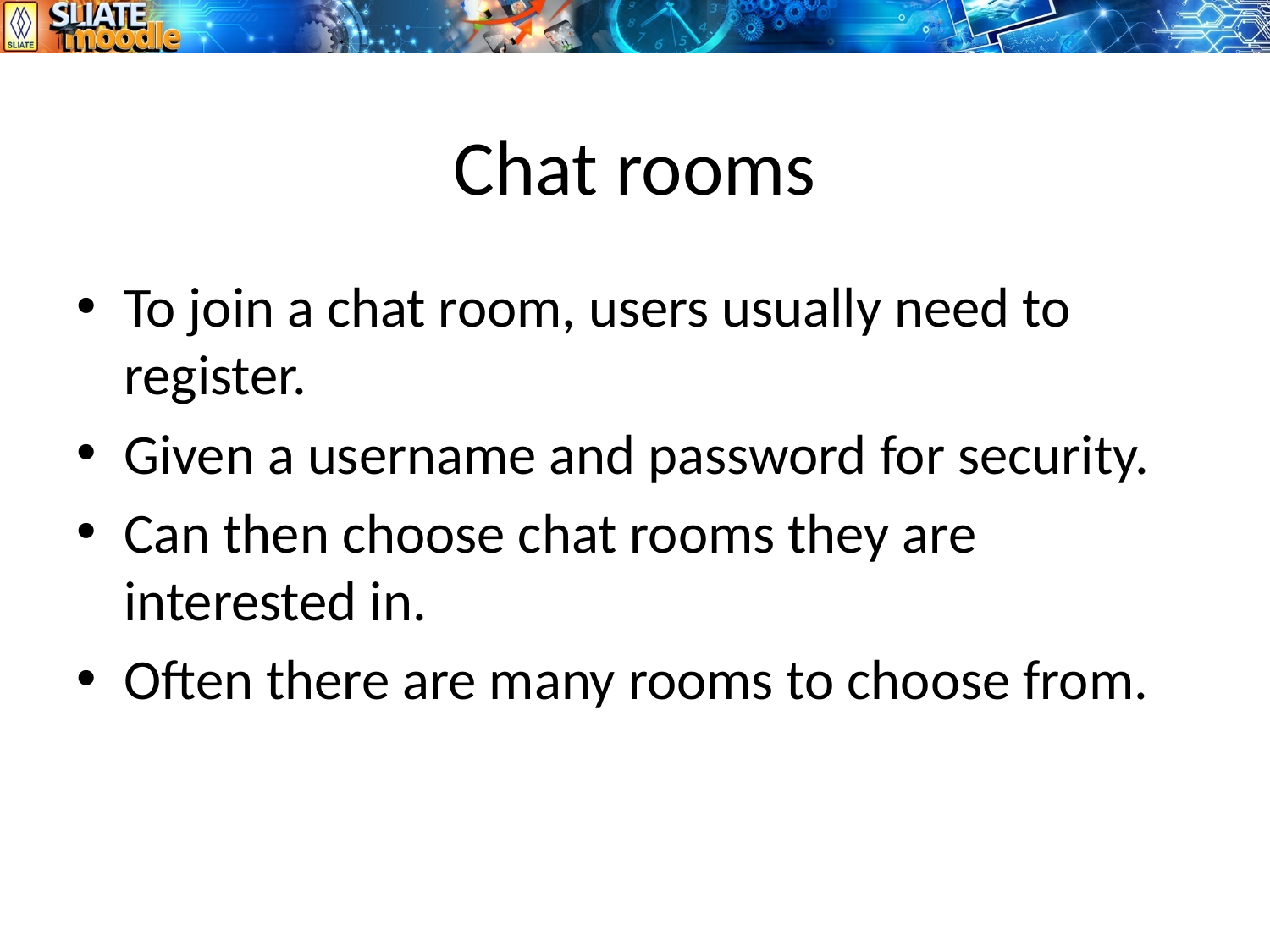

# Chat rooms
To join a chat room, users usually need to register.
Given a username and password for security.
Can then choose chat rooms they are interested in.
Often there are many rooms to choose from.